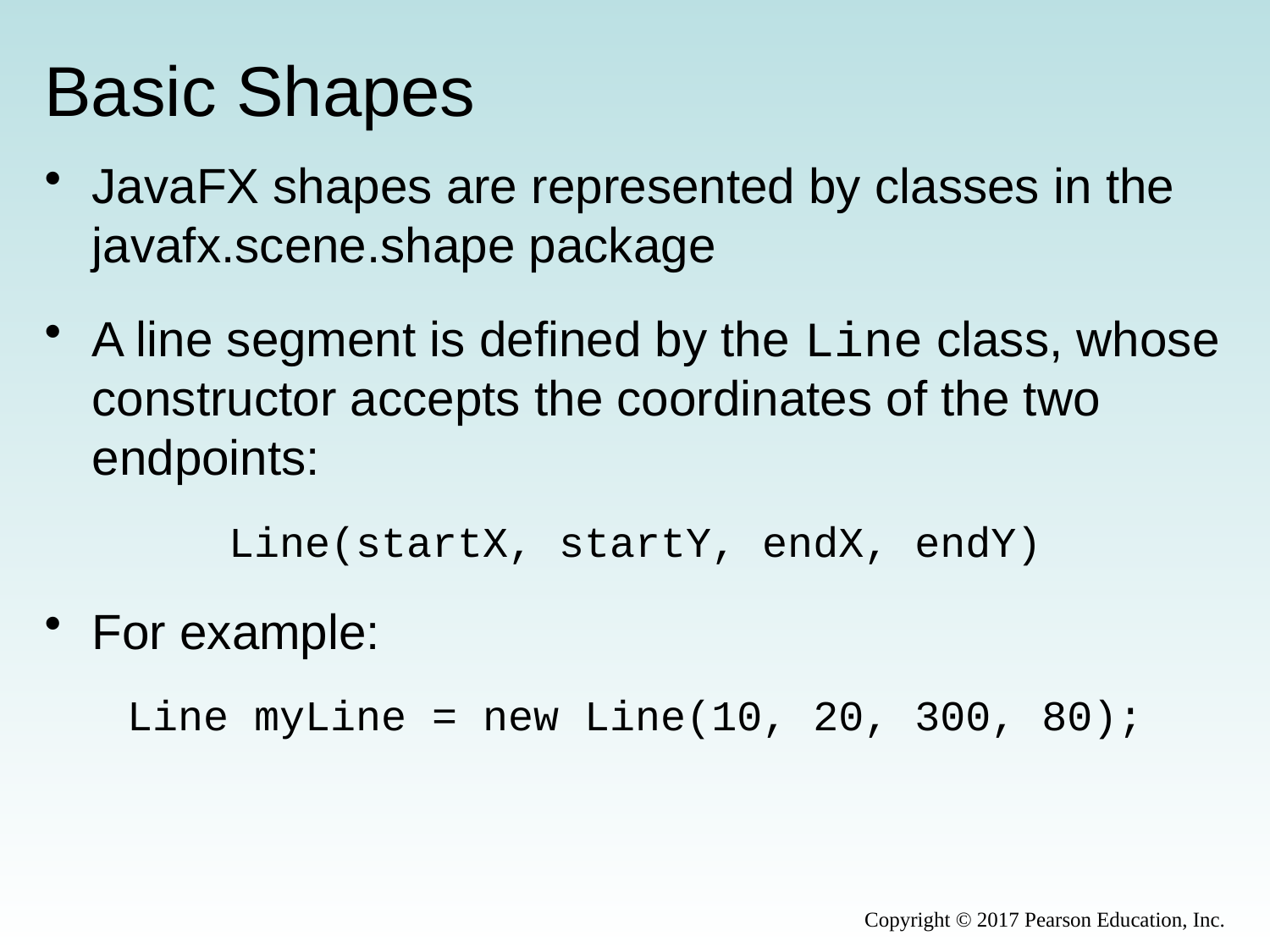

# Basic Shapes
JavaFX shapes are represented by classes in the javafx.scene.shape package
A line segment is defined by the Line class, whose constructor accepts the coordinates of the two endpoints:
Line(startX, startY, endX, endY)
For example:
Line myLine = new Line(10, 20, 300, 80);
Copyright © 2017 Pearson Education, Inc.